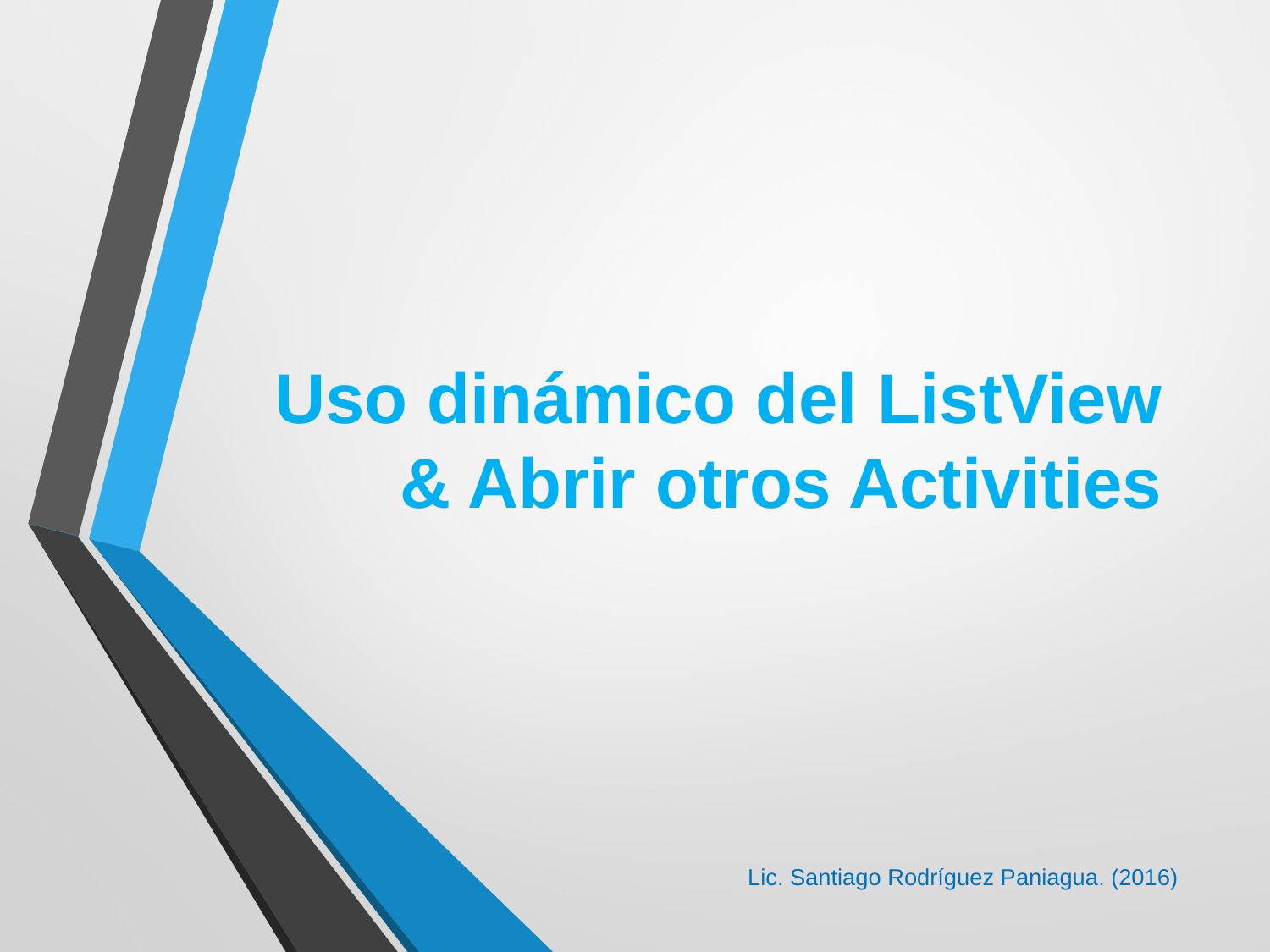

# Uso dinámico del ListView & Abrir otros Activities
Lic. Santiago Rodríguez Paniagua. (2016)